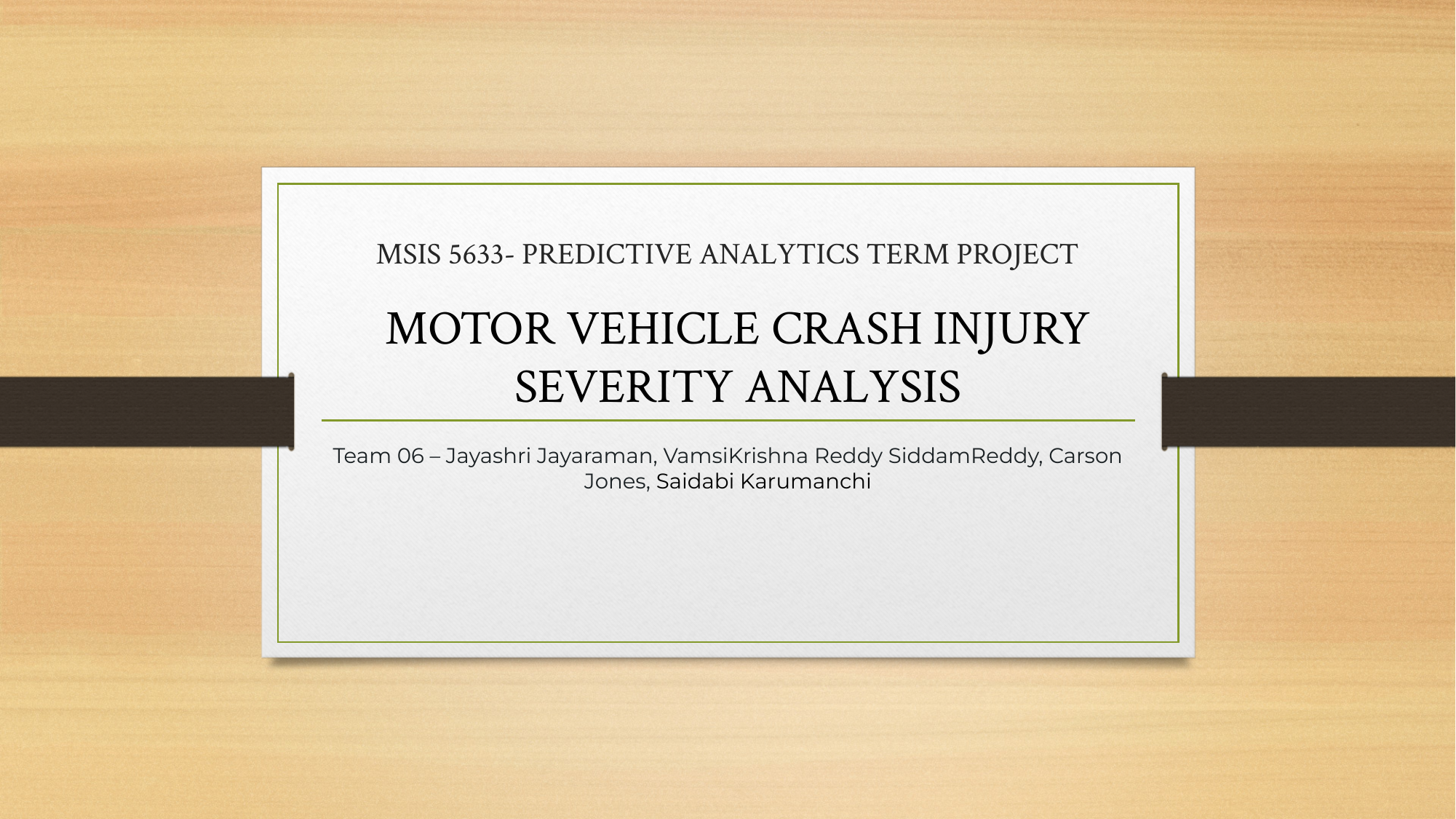

# MSIS 5633- PREDICTIVE ANALYTICS TERM PROJECT
MOTOR VEHICLE CRASH INJURY SEVERITY ANALYSIS
Team 06 – Jayashri Jayaraman, VamsiKrishna Reddy SiddamReddy, Carson Jones, Saidabi Karumanchi